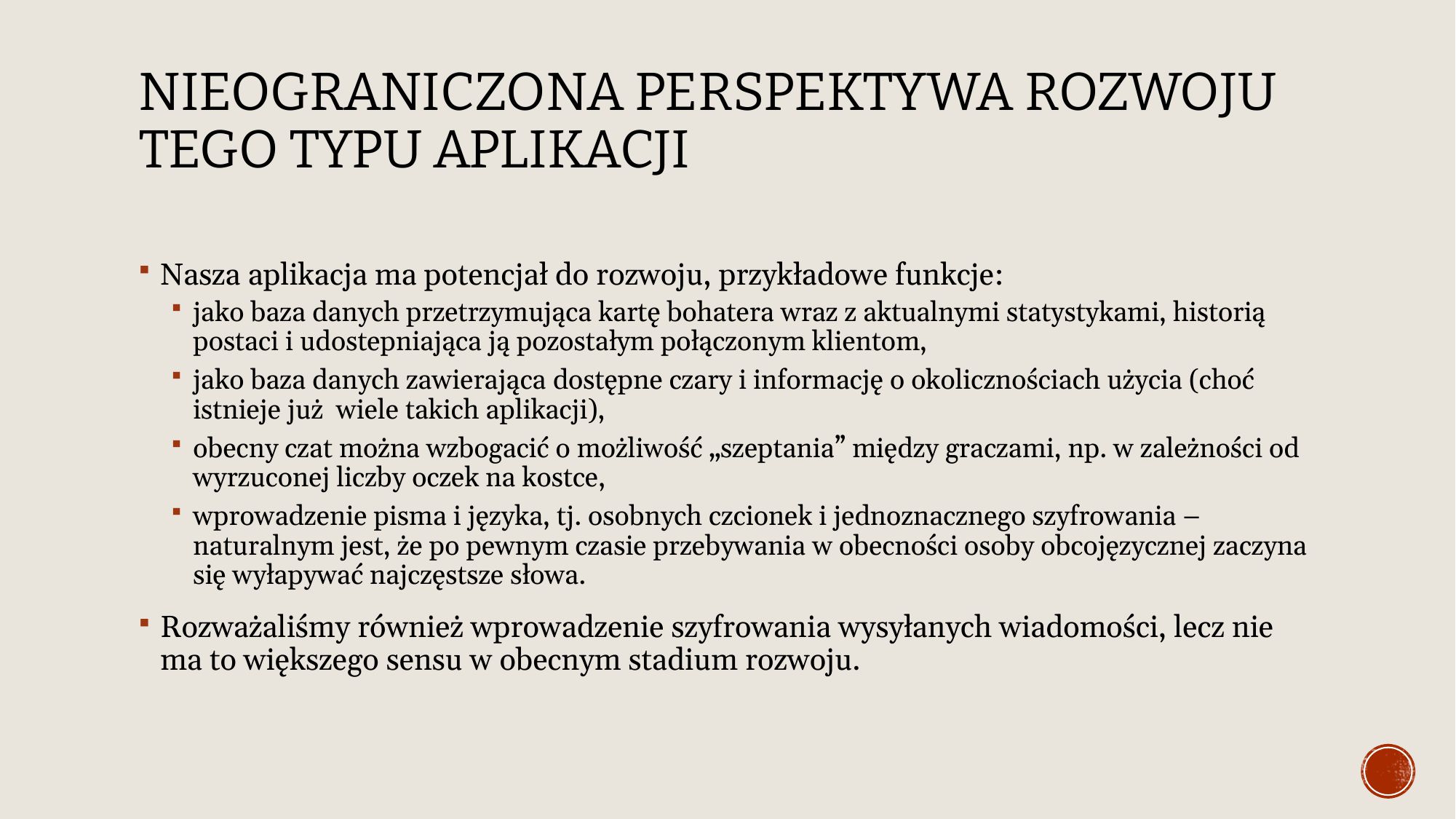

# Nieograniczona perspektywa rozwoju tego typu aplikacji
Nasza aplikacja ma potencjał do rozwoju, przykładowe funkcje:
jako baza danych przetrzymująca kartę bohatera wraz z aktualnymi statystykami, historią postaci i udostepniająca ją pozostałym połączonym klientom,
jako baza danych zawierająca dostępne czary i informację o okolicznościach użycia (choć istnieje już  wiele takich aplikacji),
obecny czat można wzbogacić o możliwość „szeptania” między graczami, np. w zależności od wyrzuconej liczby oczek na kostce,
wprowadzenie pisma i języka, tj. osobnych czcionek i jednoznacznego szyfrowania – naturalnym jest, że po pewnym czasie przebywania w obecności osoby obcojęzycznej zaczyna się wyłapywać najczęstsze słowa.
Rozważaliśmy również wprowadzenie szyfrowania wysyłanych wiadomości, lecz nie ma to większego sensu w obecnym stadium rozwoju.